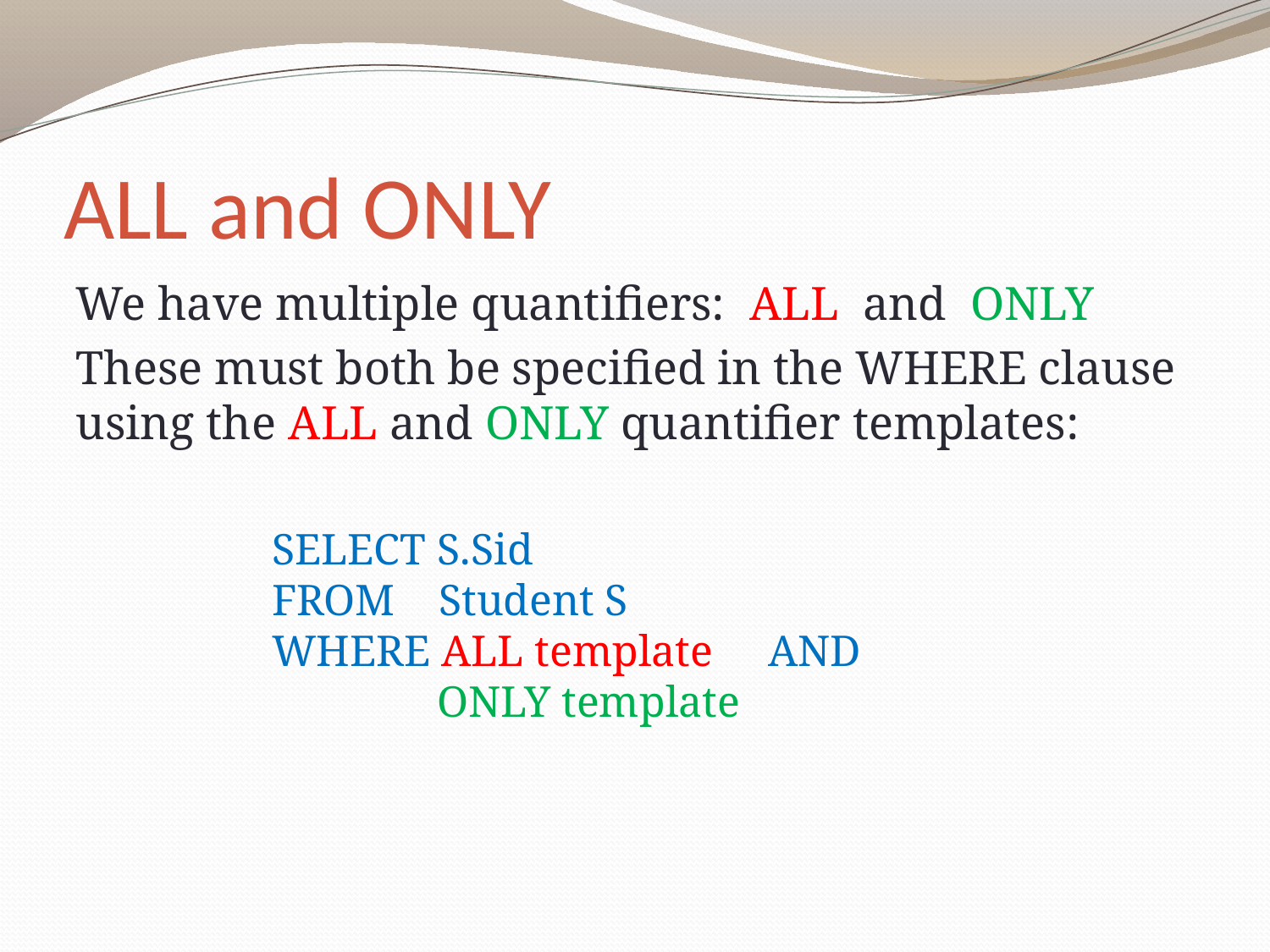

# ALL and ONLY
We have multiple quantifiers:  ALL  and  ONLY
These must both be specified in the WHERE clause using the ALL and ONLY quantifier templates:

SELECT S.Sid
FROM    Student S
WHERE ALL template     AND
               ONLY template